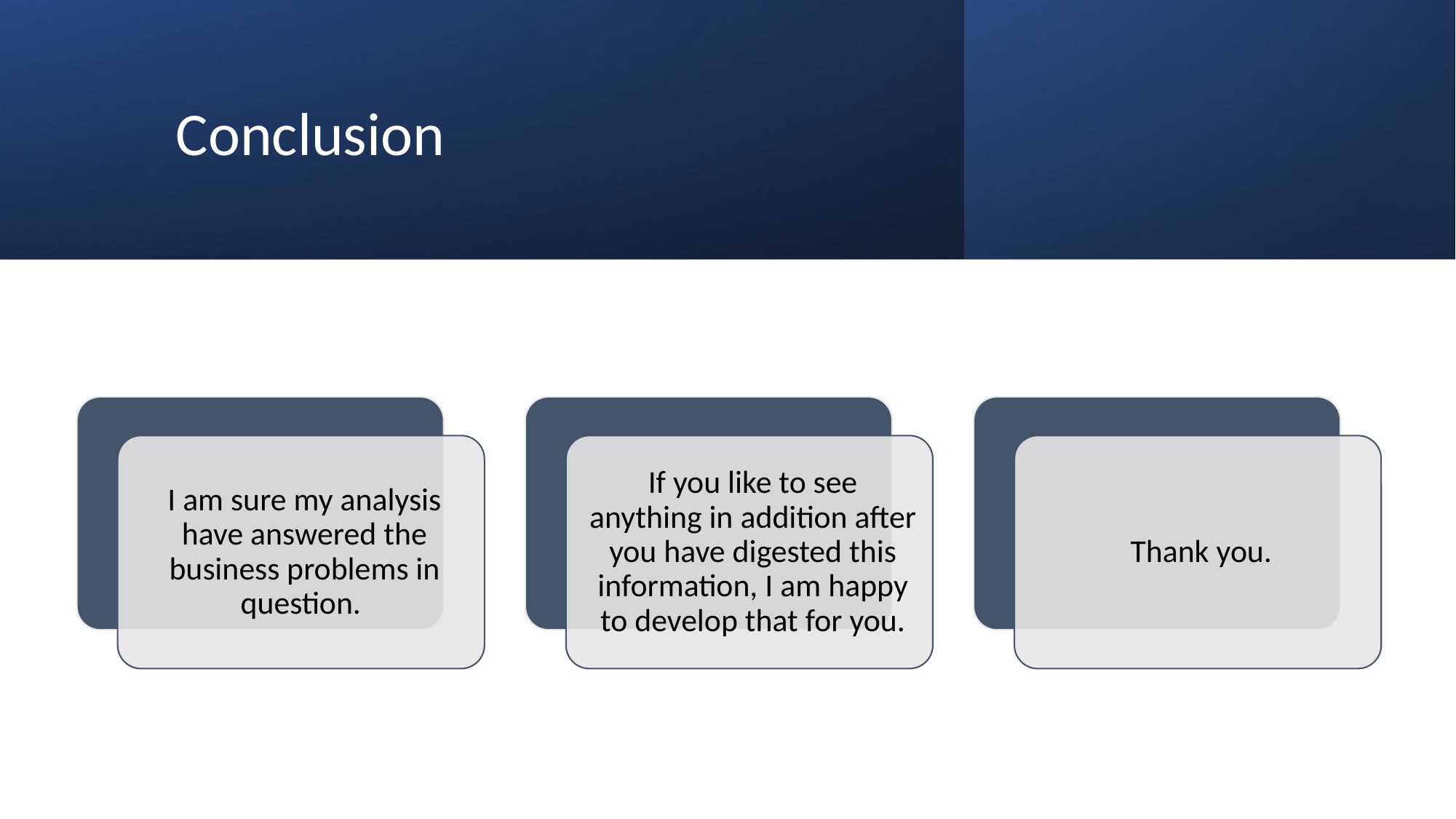

# Conclusion
I am sure my analysis have answered the business problems in question.
If you like to see anything in addition after you have digested this information, I am happy to develop that for you.
Thank you.